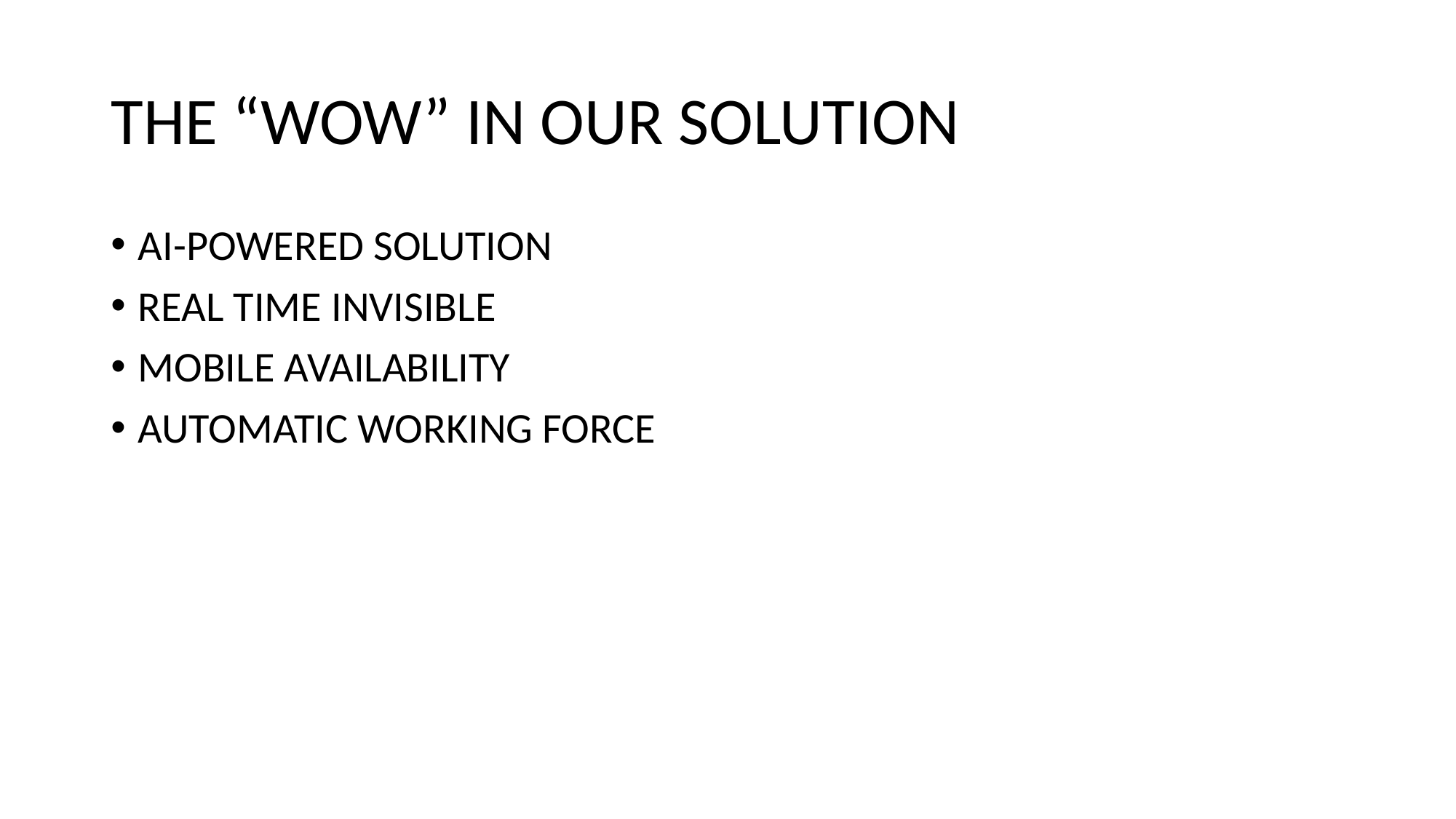

# THE “WOW” IN OUR SOLUTION
AI-POWERED SOLUTION
REAL TIME INVISIBLE
MOBILE AVAILABILITY
AUTOMATIC WORKING FORCE